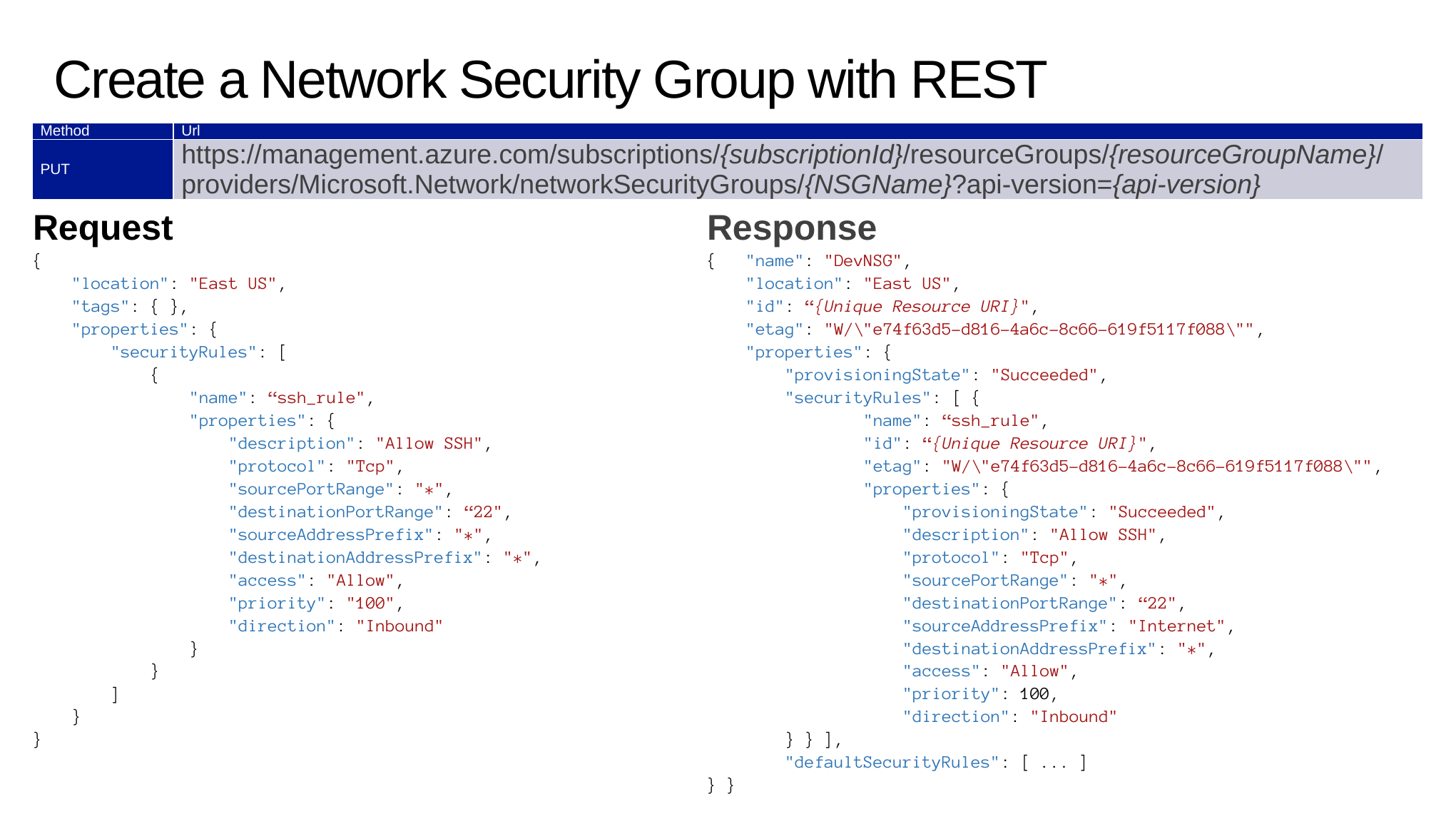

# Create a Network Security Group with REST
| Method | Url |
| --- | --- |
| PUT | https://management.azure.com/subscriptions/{subscriptionId}/resourceGroups/{resourceGroupName}/providers/Microsoft.Network/networkSecurityGroups/{NSGName}?api-version={api-version} |
Request
{
    "location": "East US",
    "tags": { },
    "properties": {
        "securityRules": [
            {
                "name": “ssh_rule",
                "properties": {
                    "description": "Allow SSH",
                    "protocol": "Tcp",
                    "sourcePortRange": "*",
                    "destinationPortRange": “22",
                    "sourceAddressPrefix": "*",
                    "destinationAddressPrefix": "*",
                    "access": "Allow",
                    "priority": "100",
                    "direction": "Inbound"
                }
            }
        ]
    }
}
Response
{   "name": "DevNSG",
    "location": "East US",
    "id": “{Unique Resource URI}",
    "etag": "W/\"e74f63d5-d816-4a6c-8c66-619f5117f088\"",
    "properties": {
        "provisioningState": "Succeeded",
        "securityRules": [ {
                "name": “ssh_rule",
                "id": “{Unique Resource URI}",
                "etag": "W/\"e74f63d5-d816-4a6c-8c66-619f5117f088\"",
                "properties": {
                    "provisioningState": "Succeeded",
                    "description": "Allow SSH",
                    "protocol": "Tcp",
                    "sourcePortRange": "*",
                    "destinationPortRange": “22",
                    "sourceAddressPrefix": "Internet",
                    "destinationAddressPrefix": "*",
                    "access": "Allow",
                    "priority": 100,
                    "direction": "Inbound"
        } } ],
        "defaultSecurityRules": [ ... ]
} }